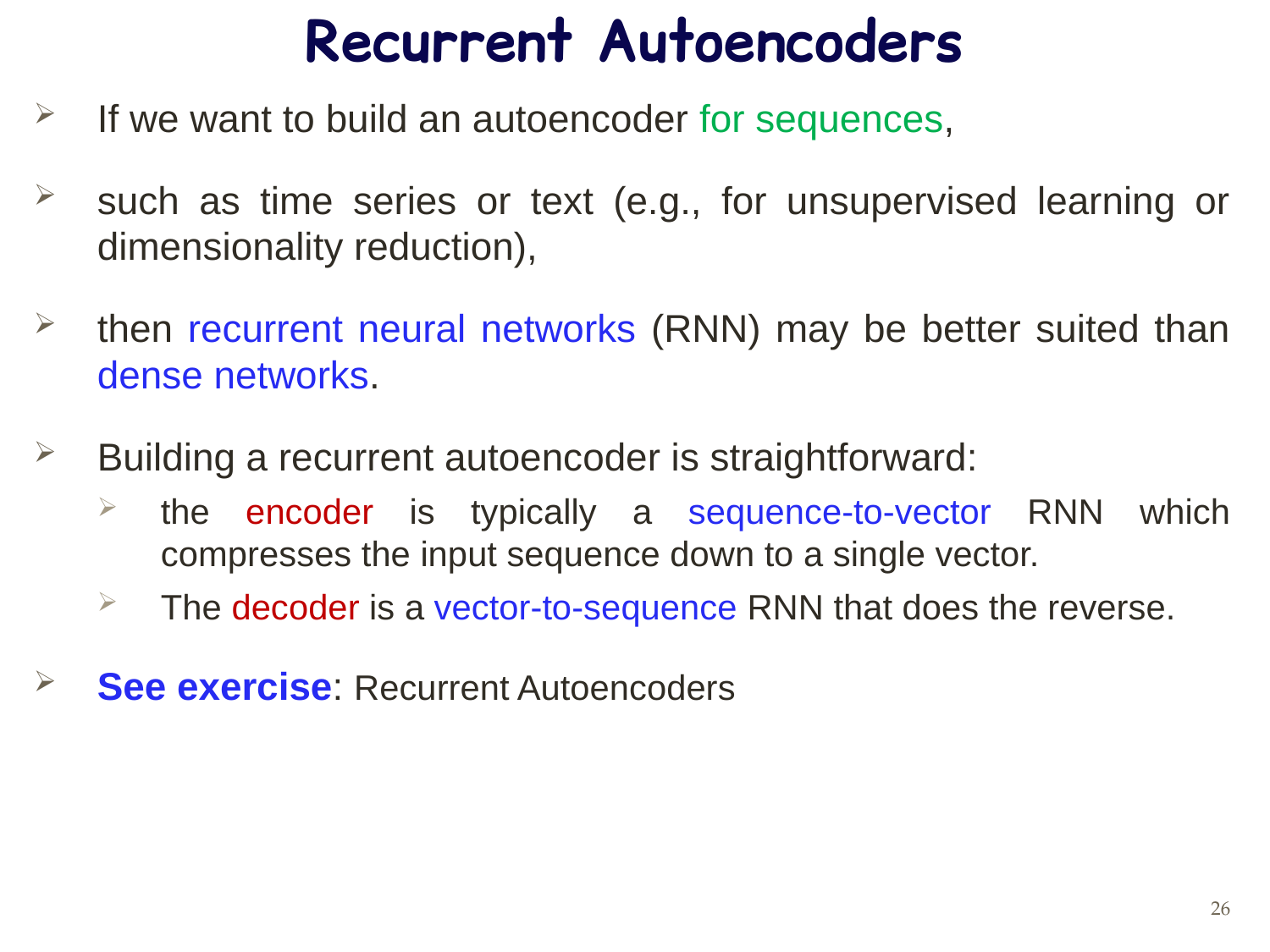

# Recurrent Autoencoders
If we want to build an autoencoder for sequences,
such as time series or text (e.g., for unsupervised learning or dimensionality reduction),
then recurrent neural networks (RNN) may be better suited than dense networks.
Building a recurrent autoencoder is straightforward:
the encoder is typically a sequence-to-vector RNN which compresses the input sequence down to a single vector.
The decoder is a vector-to-sequence RNN that does the reverse.
See exercise: Recurrent Autoencoders
26